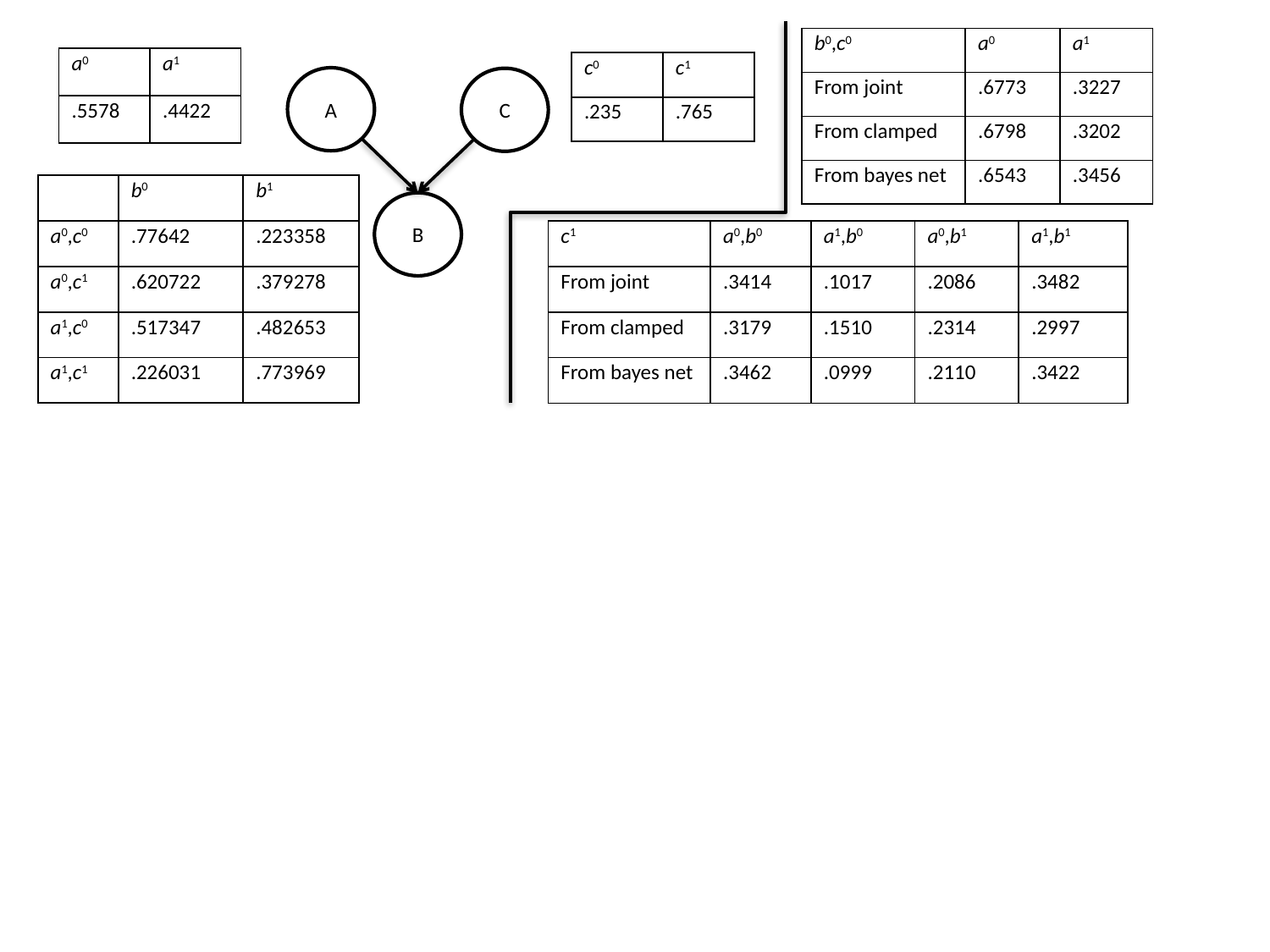

| b0,c0 | a0 | a1 |
| --- | --- | --- |
| From joint | .6773 | .3227 |
| From clamped | .6798 | .3202 |
| From bayes net | .6543 | .3456 |
| a0 | a1 |
| --- | --- |
| .5578 | .4422 |
| c0 | c1 |
| --- | --- |
| .235 | .765 |
A
C
|  | b0 | b1 |
| --- | --- | --- |
| a0,c0 | .77642 | .223358 |
| a0,c1 | .620722 | .379278 |
| a1,c0 | .517347 | .482653 |
| a1,c1 | .226031 | .773969 |
B
| c1 | a0,b0 | a1,b0 | a0,b1 | a1,b1 |
| --- | --- | --- | --- | --- |
| From joint | .3414 | .1017 | .2086 | .3482 |
| From clamped | .3179 | .1510 | .2314 | .2997 |
| From bayes net | .3462 | .0999 | .2110 | .3422 |